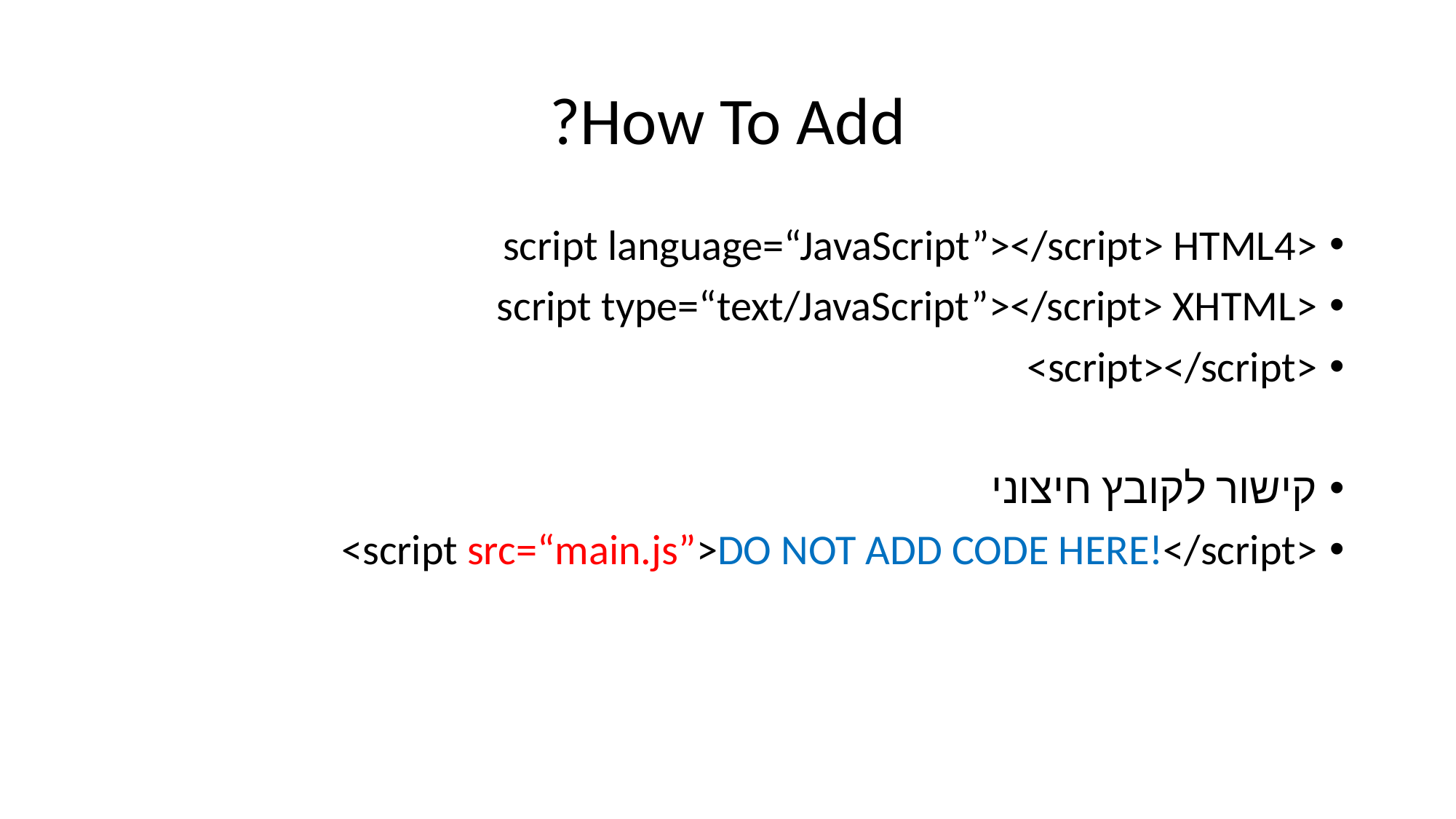

# How To Add?
<script language=“JavaScript”></script> HTML4
<script type=“text/JavaScript”></script> XHTML
<script></script>

קישור לקובץ חיצוני
<script src=“main.js”>DO NOT ADD CODE HERE!</script>